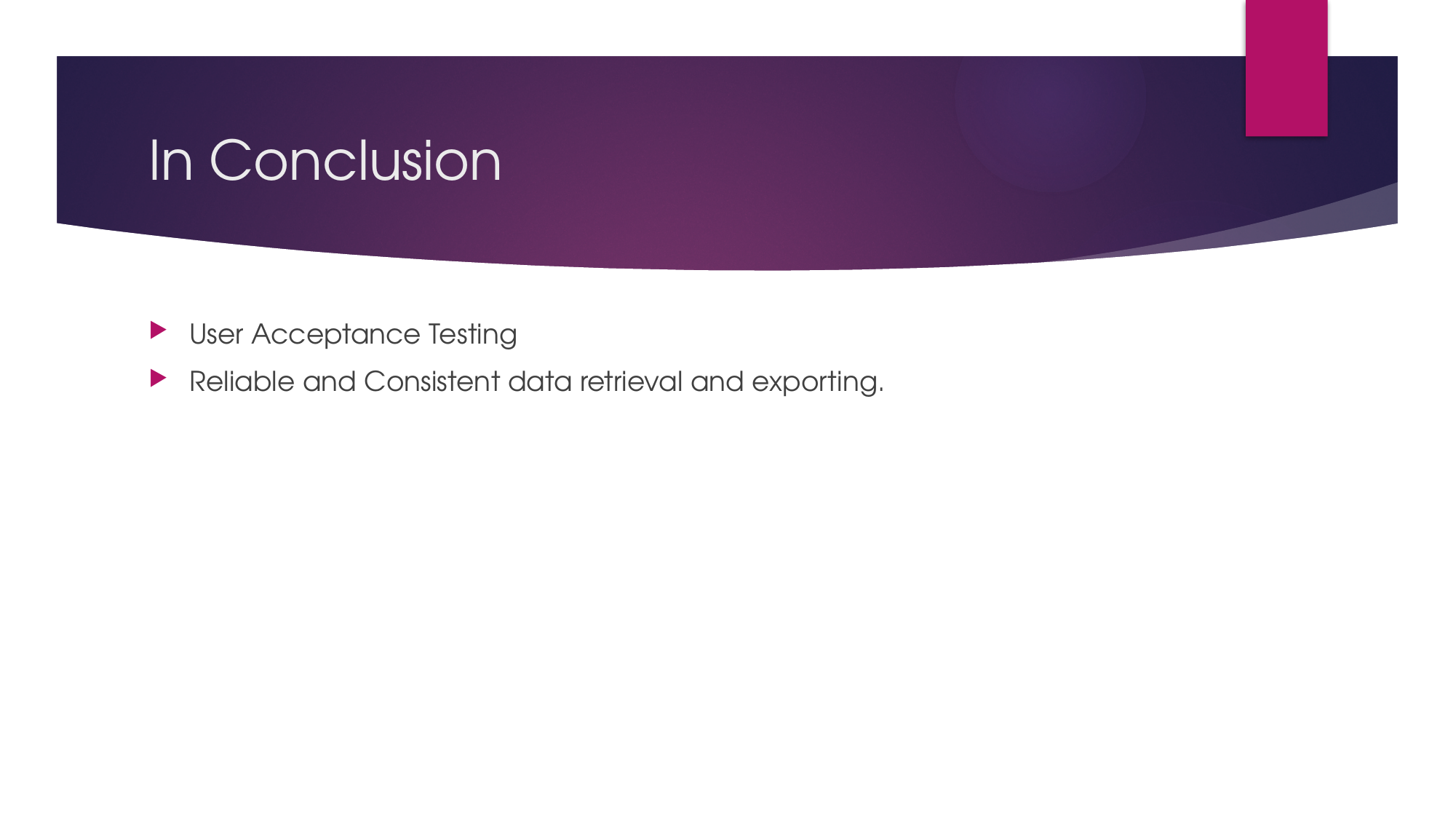

# In Conclusion
User Acceptance Testing
Reliable and Consistent data retrieval and exporting.